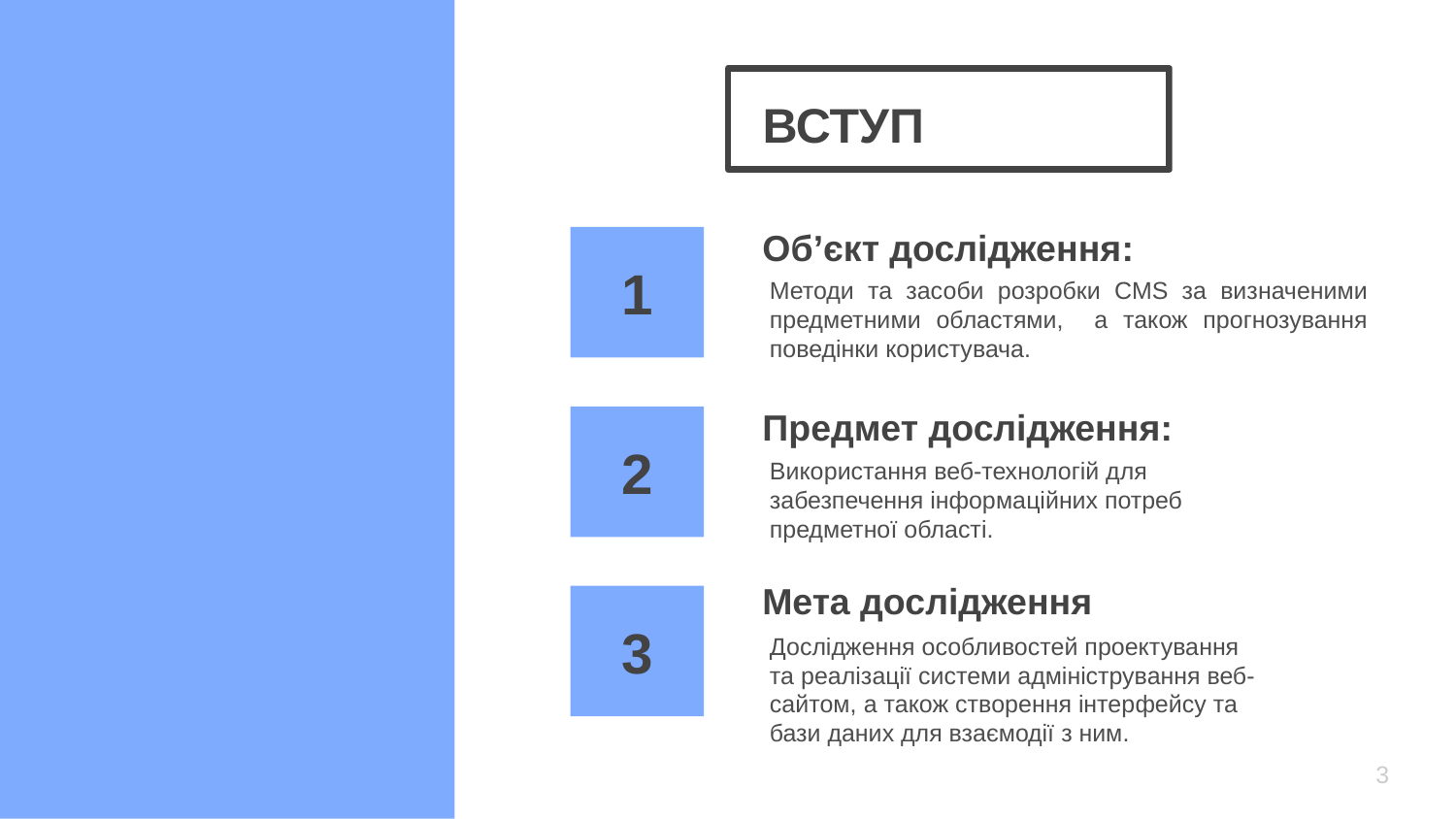

# ВСТУП
Об’єкт дослідження:
1
	Методи та засоби розробки CMS за визначеними предметними областями,  а також прогнозування поведінки користувача.
Предмет дослідження:
2
	Використання веб-технологій для забезпечення інформаційних потреб предметної області.
Мета дослідження
3
	Дослідження особливостей проектування та реалізації cистеми адміністрування веб-сайтом, а також створення інтерфейсу та бази даних для взаємодії з ним.
3